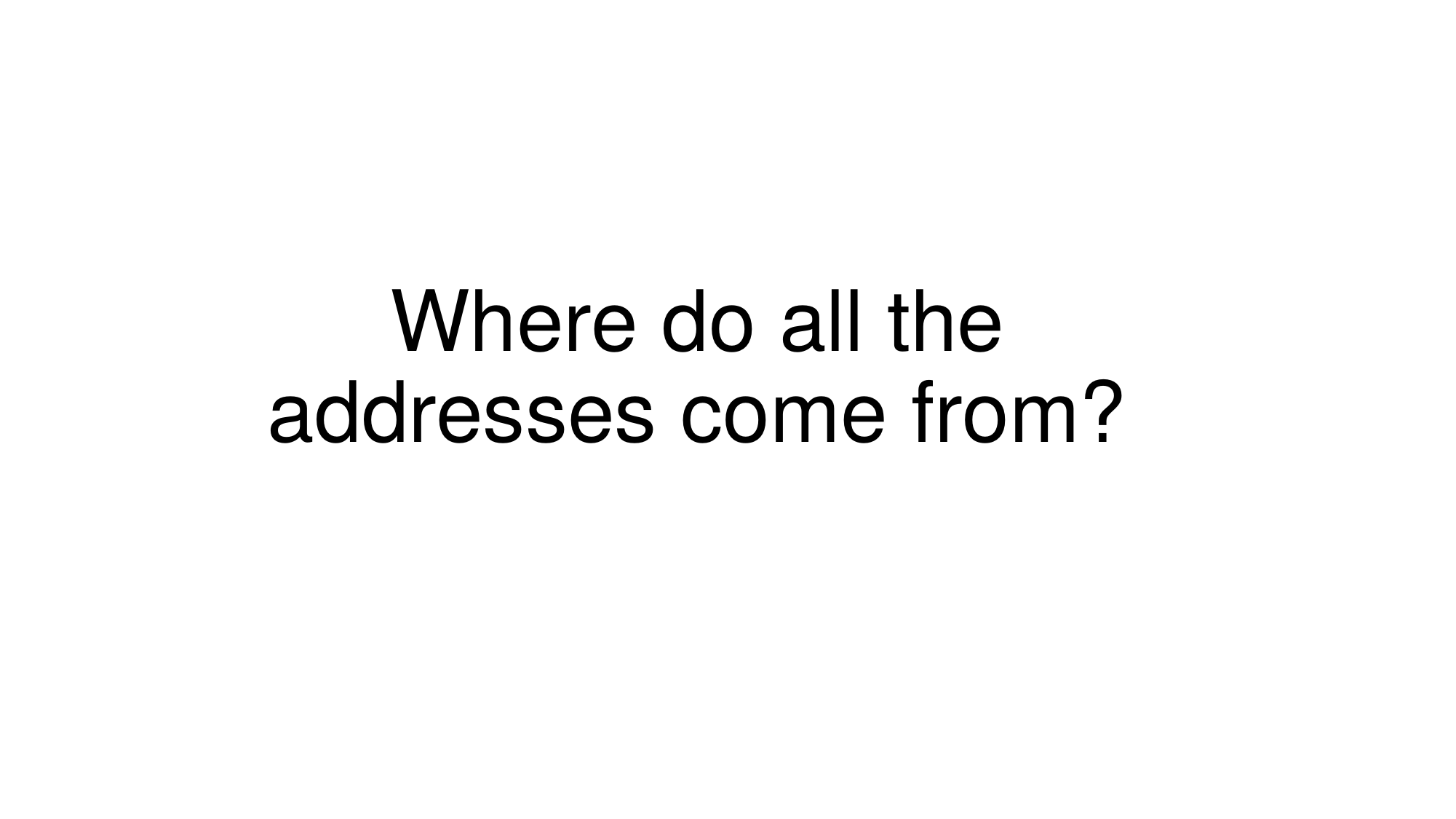

# Where do all the addresses come from?